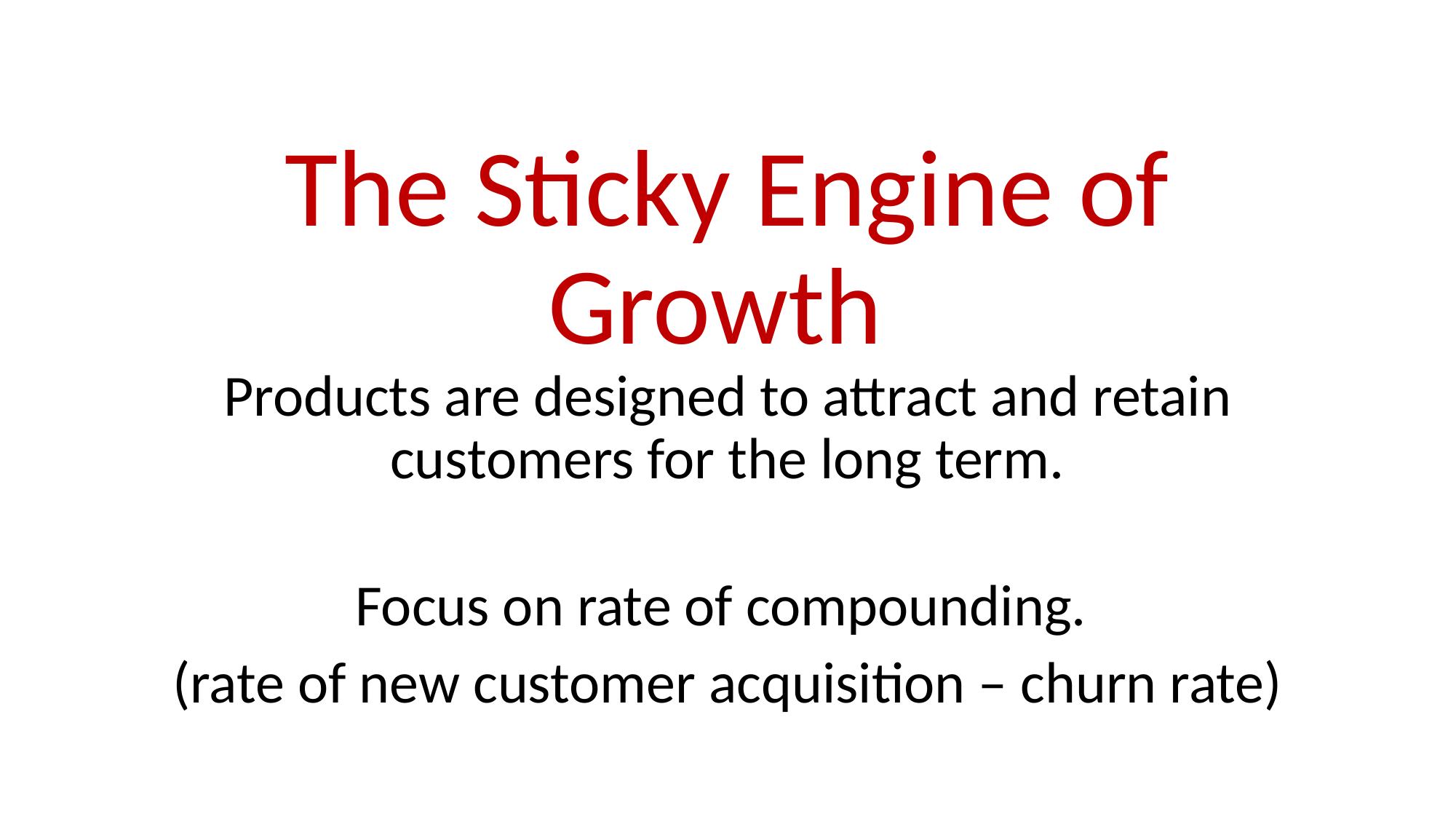

# The Sticky Engine of Growth
Products are designed to attract and retain customers for the long term.
Focus on rate of compounding.
(rate of new customer acquisition – churn rate)